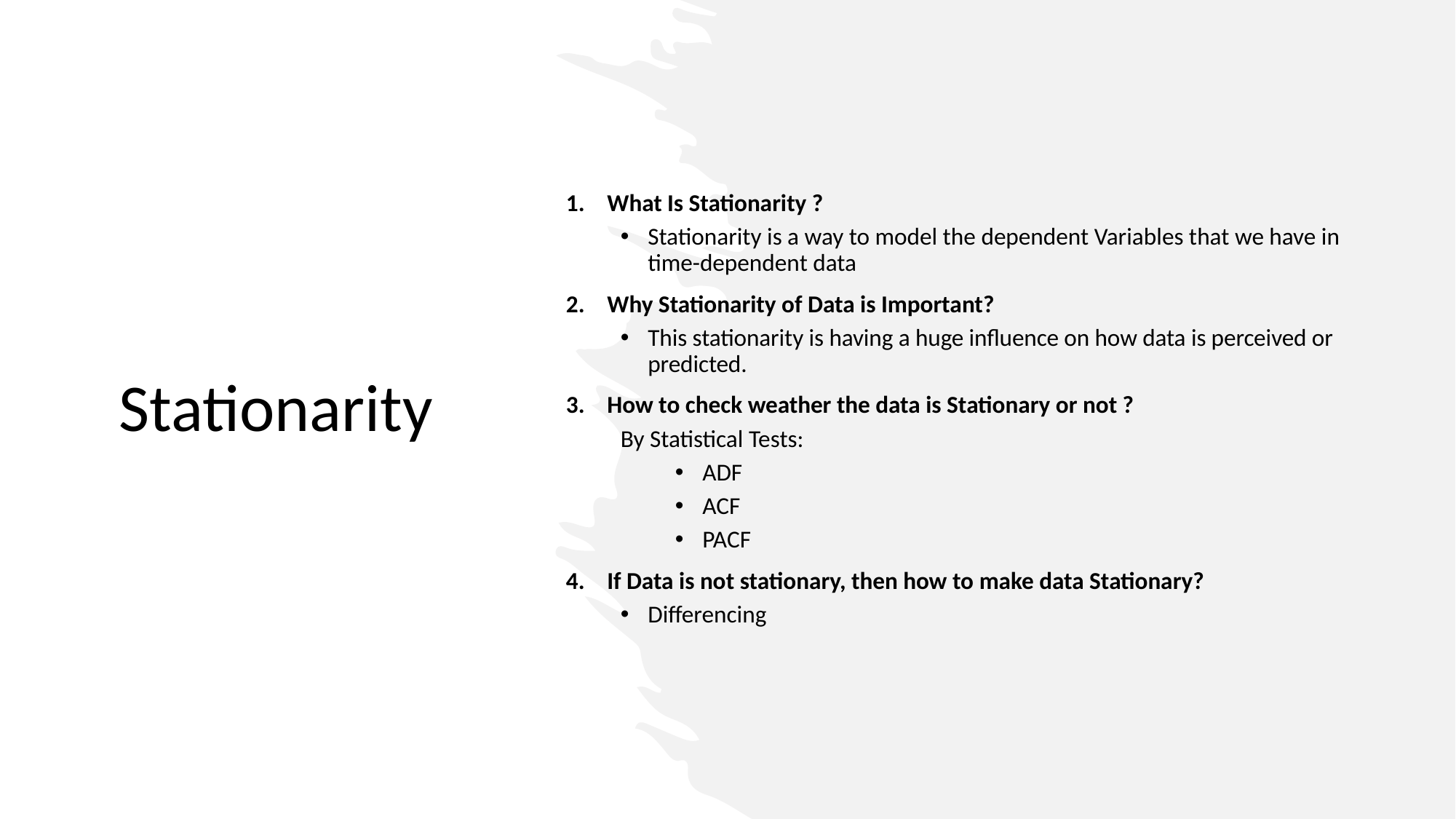

What Is Stationarity ?
Stationarity is a way to model the dependent Variables that we have in time-dependent data
Why Stationarity of Data is Important?
This stationarity is having a huge influence on how data is perceived or predicted.
How to check weather the data is Stationary or not ?
By Statistical Tests:
ADF
ACF
PACF
If Data is not stationary, then how to make data Stationary?
Differencing
# Stationarity